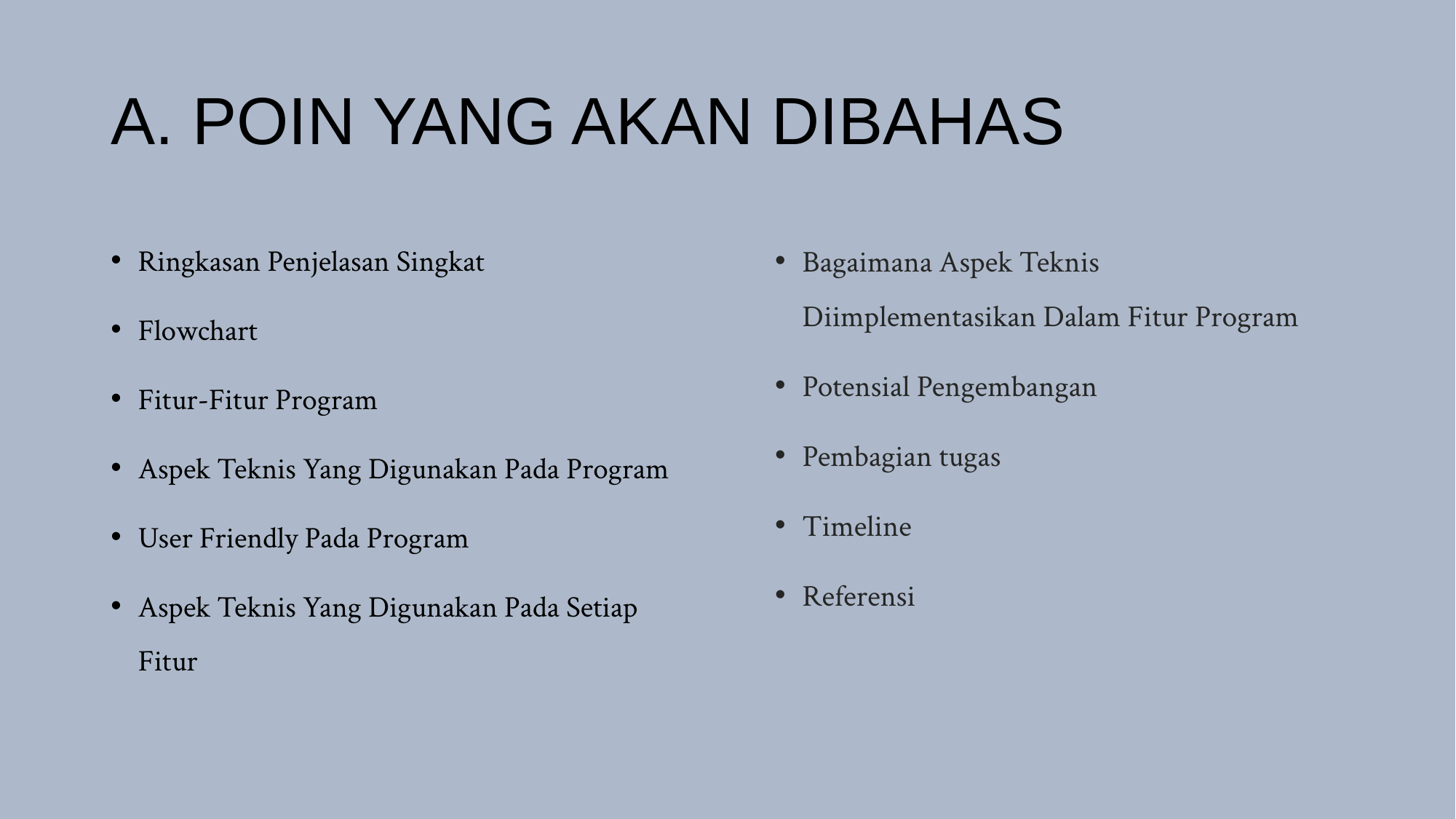

# A. POIN YANG AKAN DIBAHAS
Ringkasan Penjelasan Singkat
Flowchart
Fitur-Fitur Program
Aspek Teknis Yang Digunakan Pada Program
User Friendly Pada Program
Aspek Teknis Yang Digunakan Pada Setiap Fitur

Bagaimana Aspek Teknis Diimplementasikan Dalam Fitur Program
Potensial Pengembangan
Pembagian tugas
Timeline
Referensi